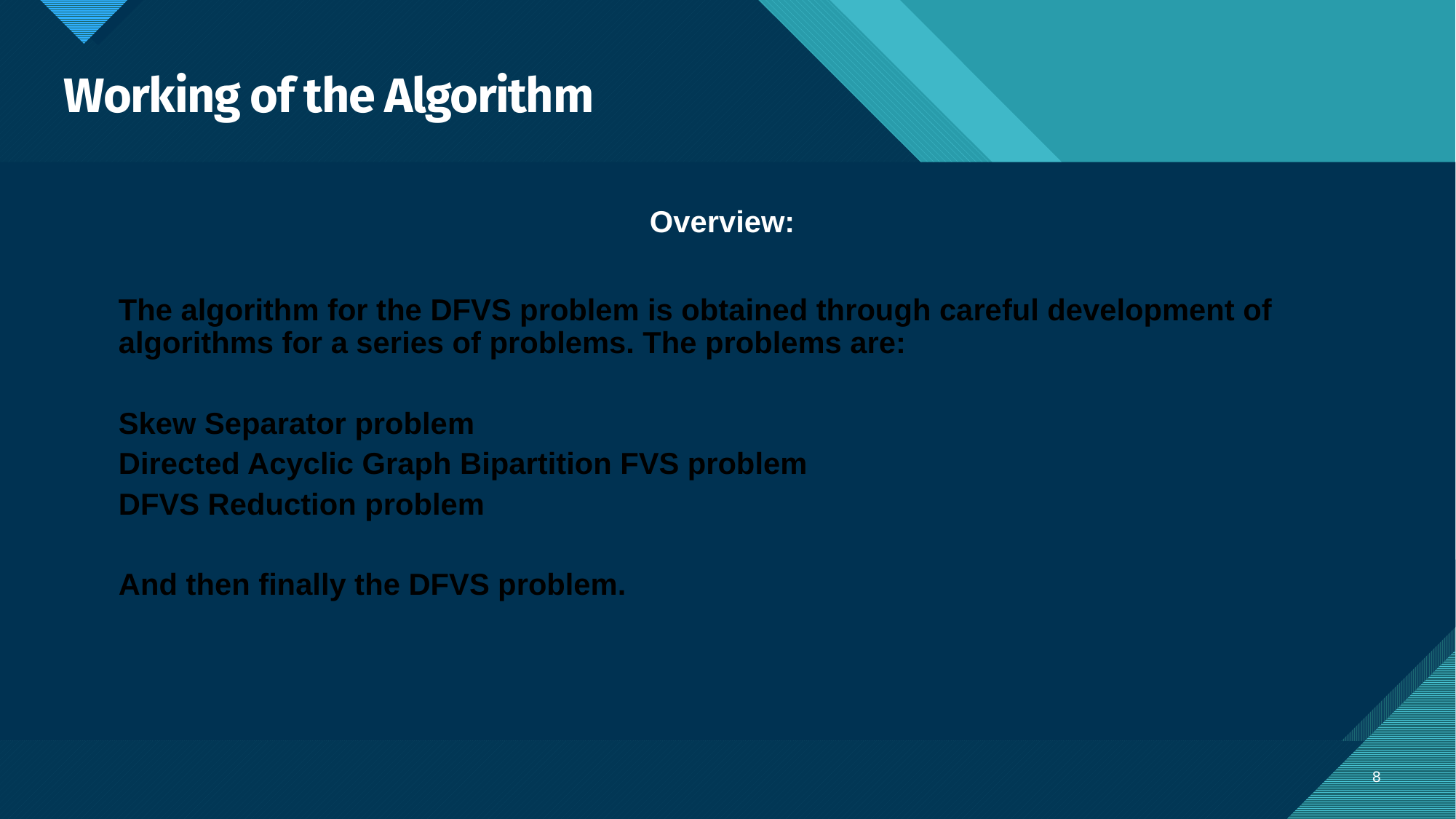

# Working of the Algorithm
Overview:

The algorithm for the DFVS problem is obtained through careful development of algorithms for a series of problems. The problems are:

Skew Separator problem
Directed Acyclic Graph Bipartition FVS problem
DFVS Reduction problem

And then finally the DFVS problem.

8